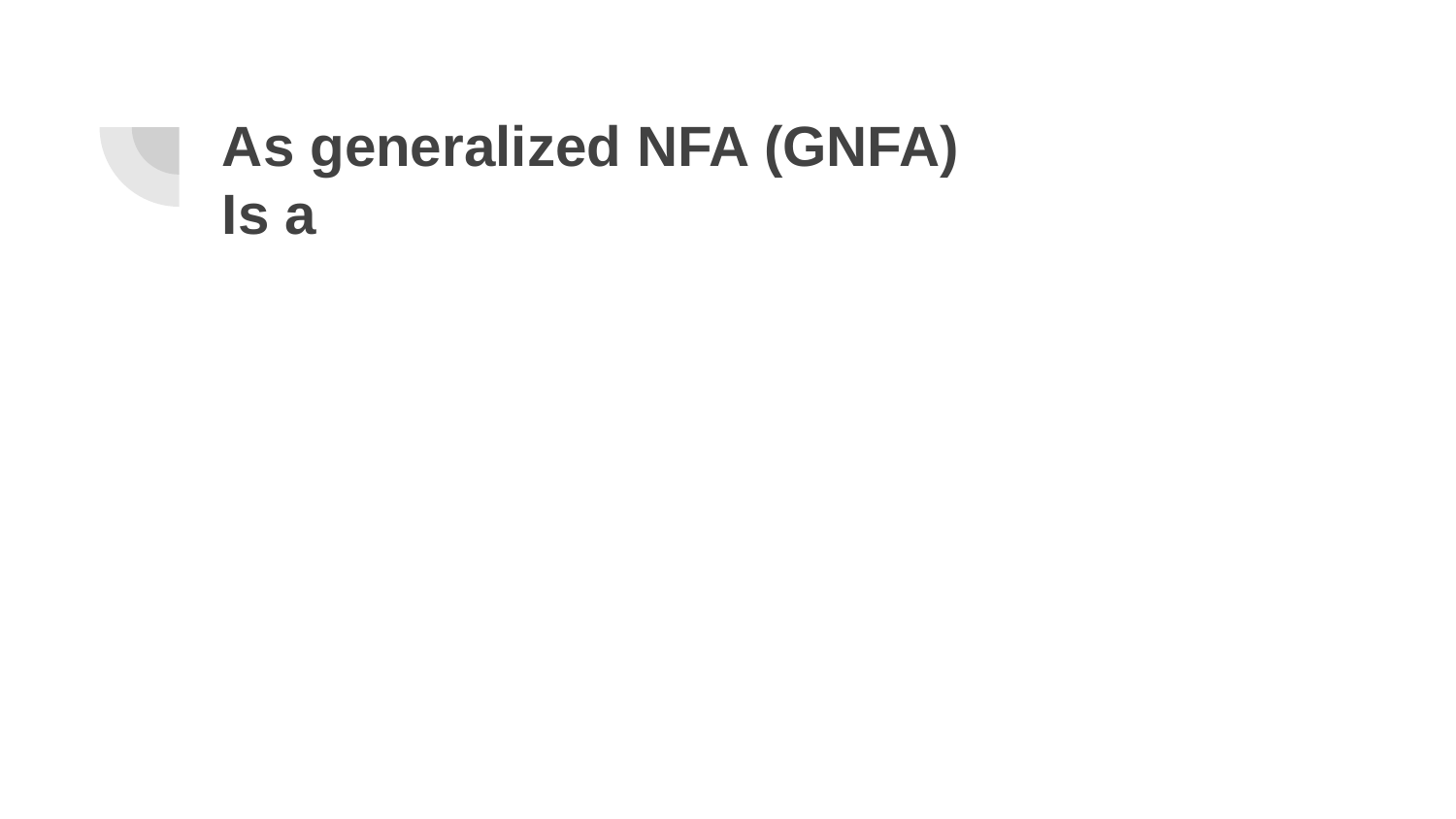

# As generalized NFA (GNFA)
Is a